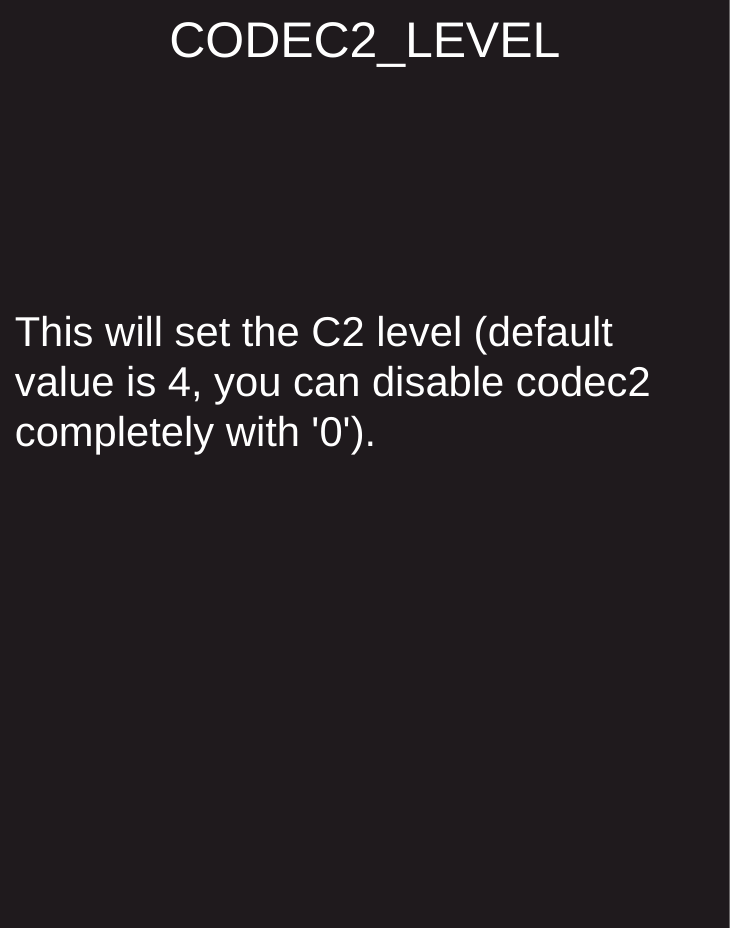

CODEC2_LEVEL
This will set the C2 level (default value is 4, you can disable codec2 completely with '0').